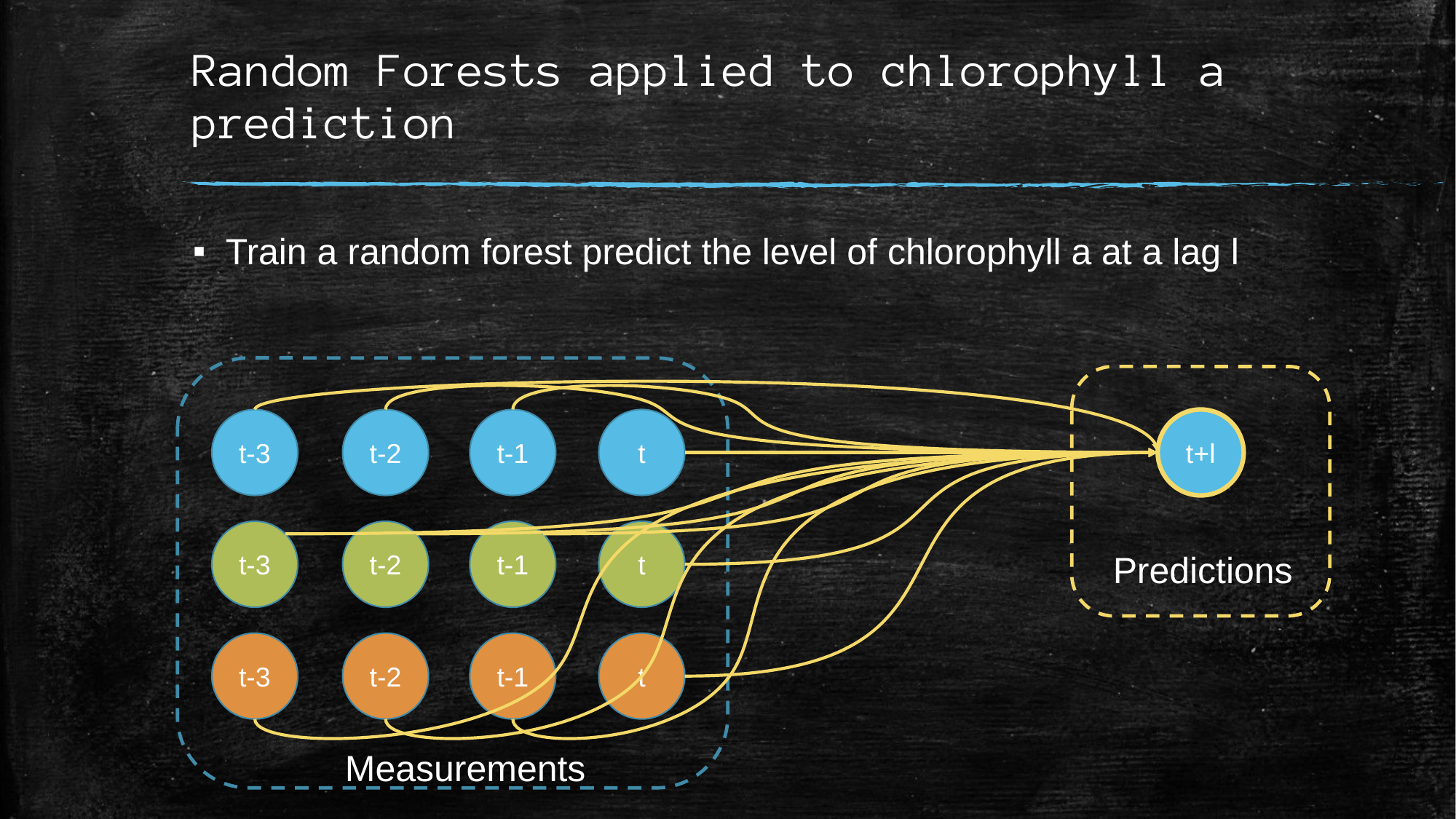

# Random Forests applied to chlorophyll a prediction
Train a random forest predict the level of chlorophyll a at a lag l

t-3
t-2
t-1
t
t+l
t-3
t-2
t-1
t
Predictions
t-3
t-2
t-1
t
Measurements